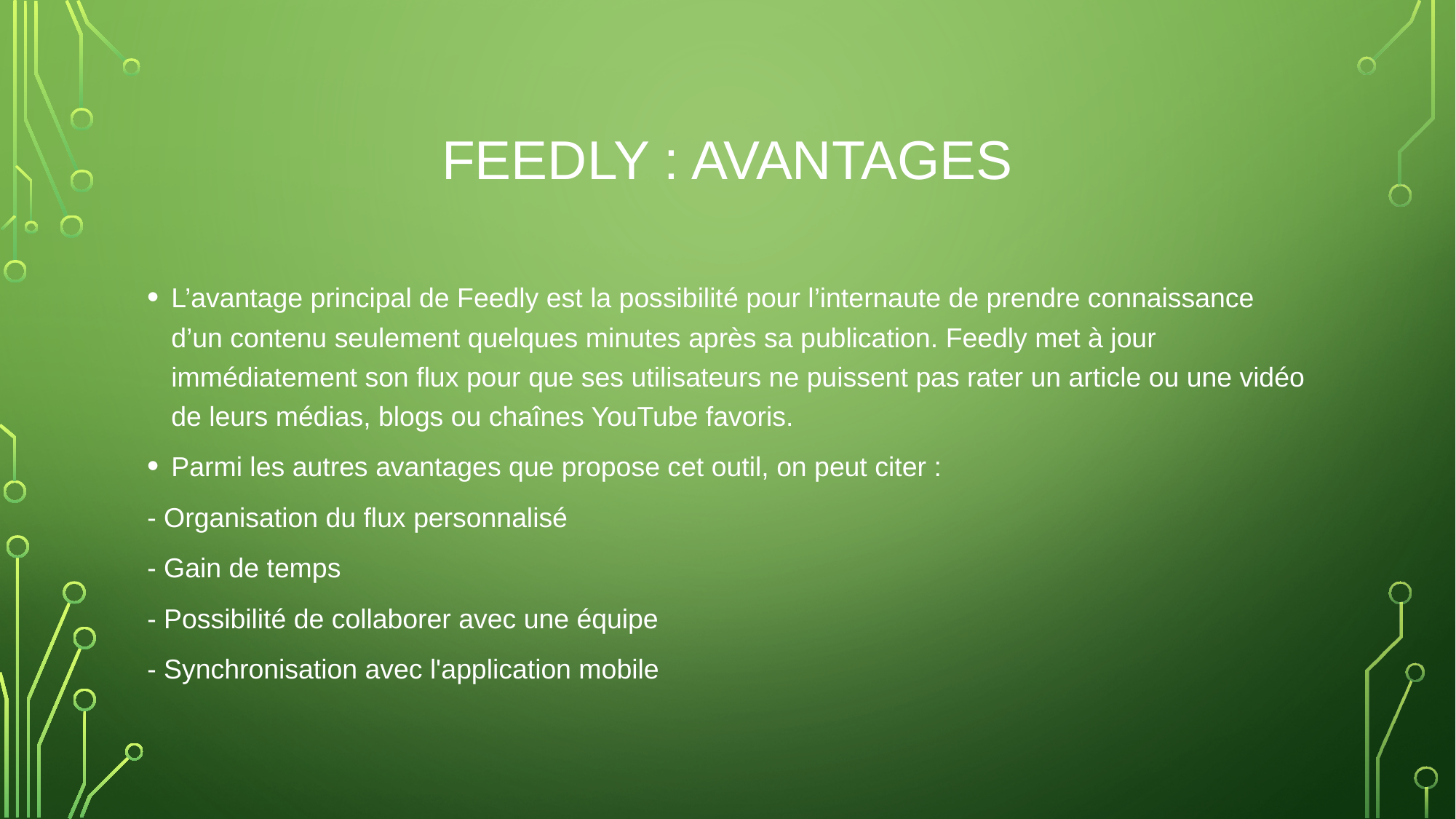

# Feedly : avantages
L’avantage principal de Feedly est la possibilité pour l’internaute de prendre connaissance d’un contenu seulement quelques minutes après sa publication. Feedly met à jour immédiatement son flux pour que ses utilisateurs ne puissent pas rater un article ou une vidéo de leurs médias, blogs ou chaînes YouTube favoris.
Parmi les autres avantages que propose cet outil, on peut citer :
- Organisation du flux personnalisé
- Gain de temps
- Possibilité de collaborer avec une équipe
- Synchronisation avec l'application mobile